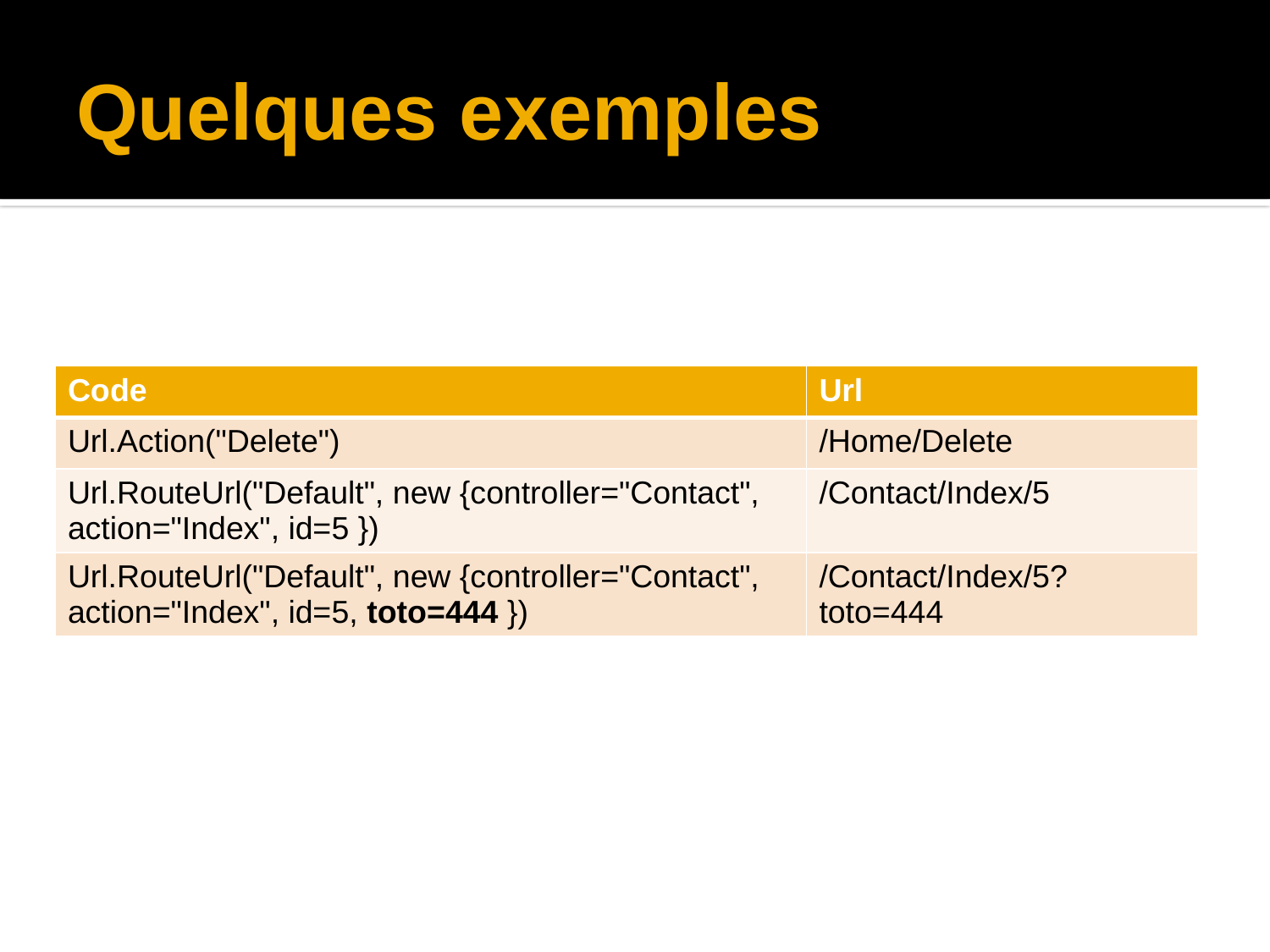

# Quelques exemples
| Code | Url |
| --- | --- |
| Url.Action("Delete") | /Home/Delete |
| Url.RouteUrl("Default", new {controller="Contact", action="Index", id=5 }) | /Contact/Index/5 |
| Url.RouteUrl("Default", new {controller="Contact", action="Index", id=5, toto=444 }) | /Contact/Index/5?toto=444 |